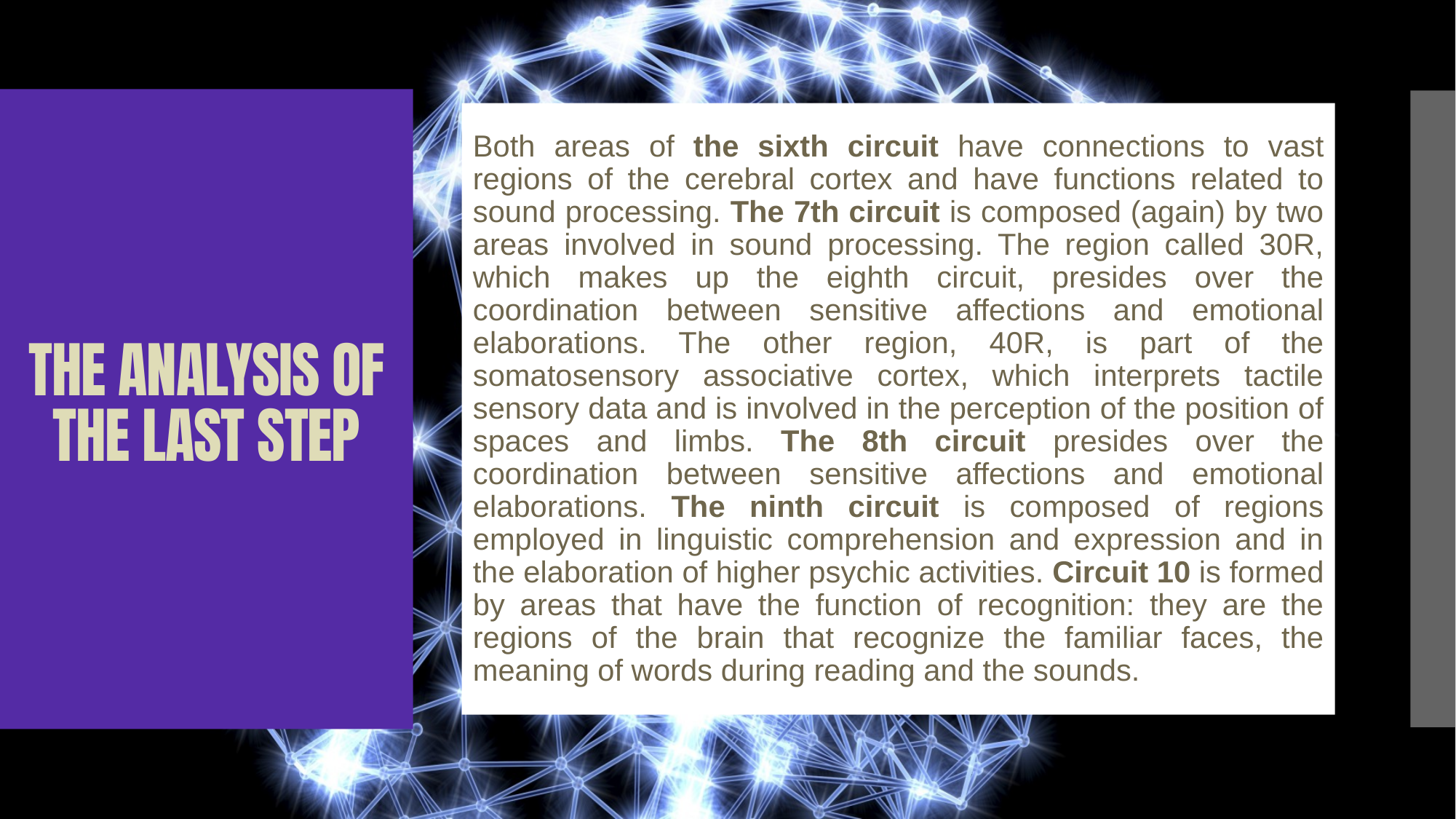

# THE ANALYSIS OF THE LAST STEP
Both areas of the sixth circuit have connections to vast regions of the cerebral cortex and have functions related to sound processing. The 7th circuit is composed (again) by two areas involved in sound processing. The region called 30R, which makes up the eighth circuit, presides over the coordination between sensitive affections and emotional elaborations. The other region, 40R, is part of the somatosensory associative cortex, which interprets tactile sensory data and is involved in the perception of the position of spaces and limbs. The 8th circuit presides over the coordination between sensitive affections and emotional elaborations. The ninth circuit is composed of regions employed in linguistic comprehension and expression and in the elaboration of higher psychic activities. Circuit 10 is formed by areas that have the function of recognition: they are the regions of the brain that recognize the familiar faces, the meaning of words during reading and the sounds.